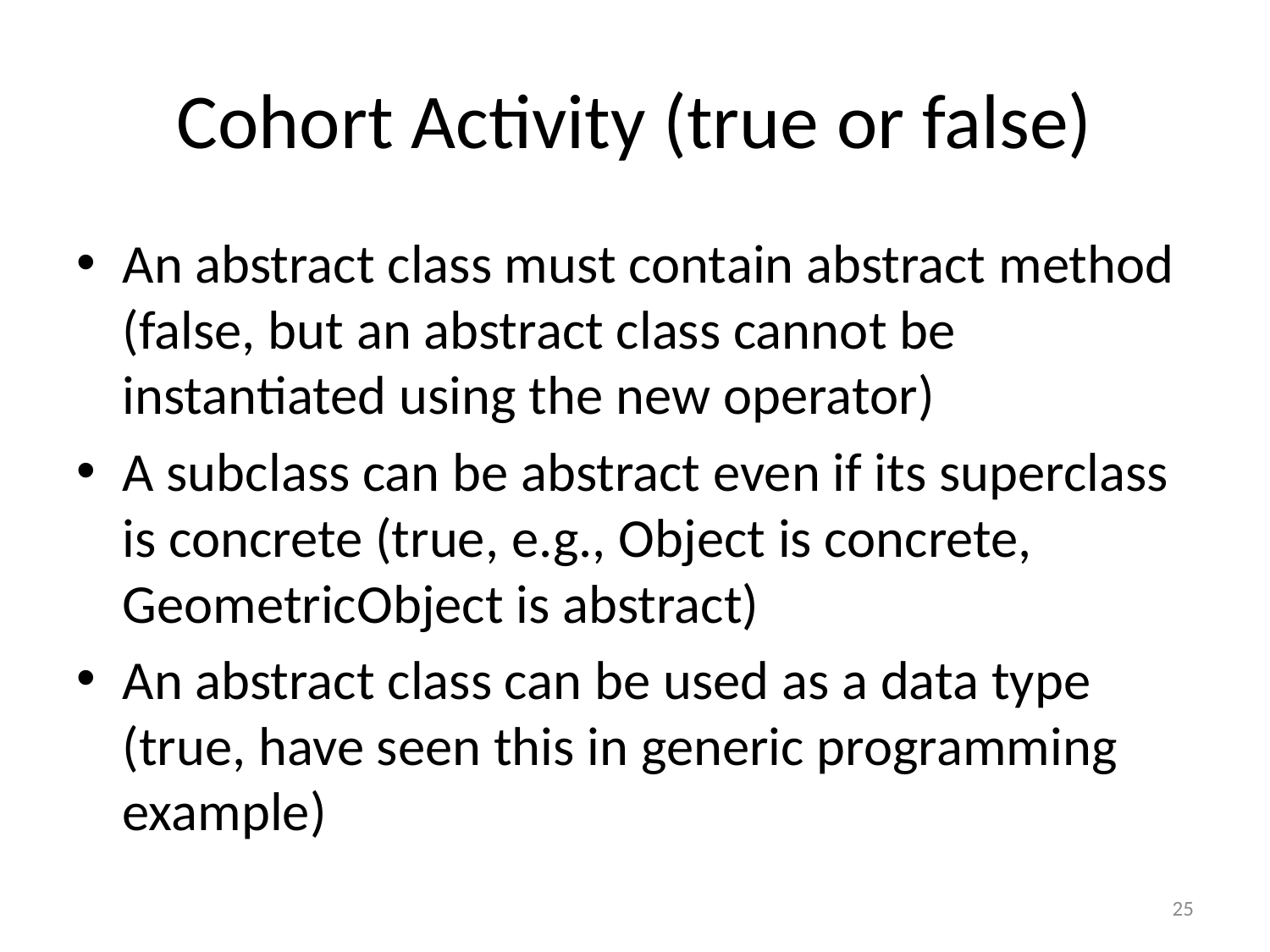

# Cohort Activity (true or false)
An abstract class must contain abstract method (false, but an abstract class cannot be instantiated using the new operator)
A subclass can be abstract even if its superclass is concrete (true, e.g., Object is concrete, GeometricObject is abstract)
An abstract class can be used as a data type (true, have seen this in generic programming example)
25